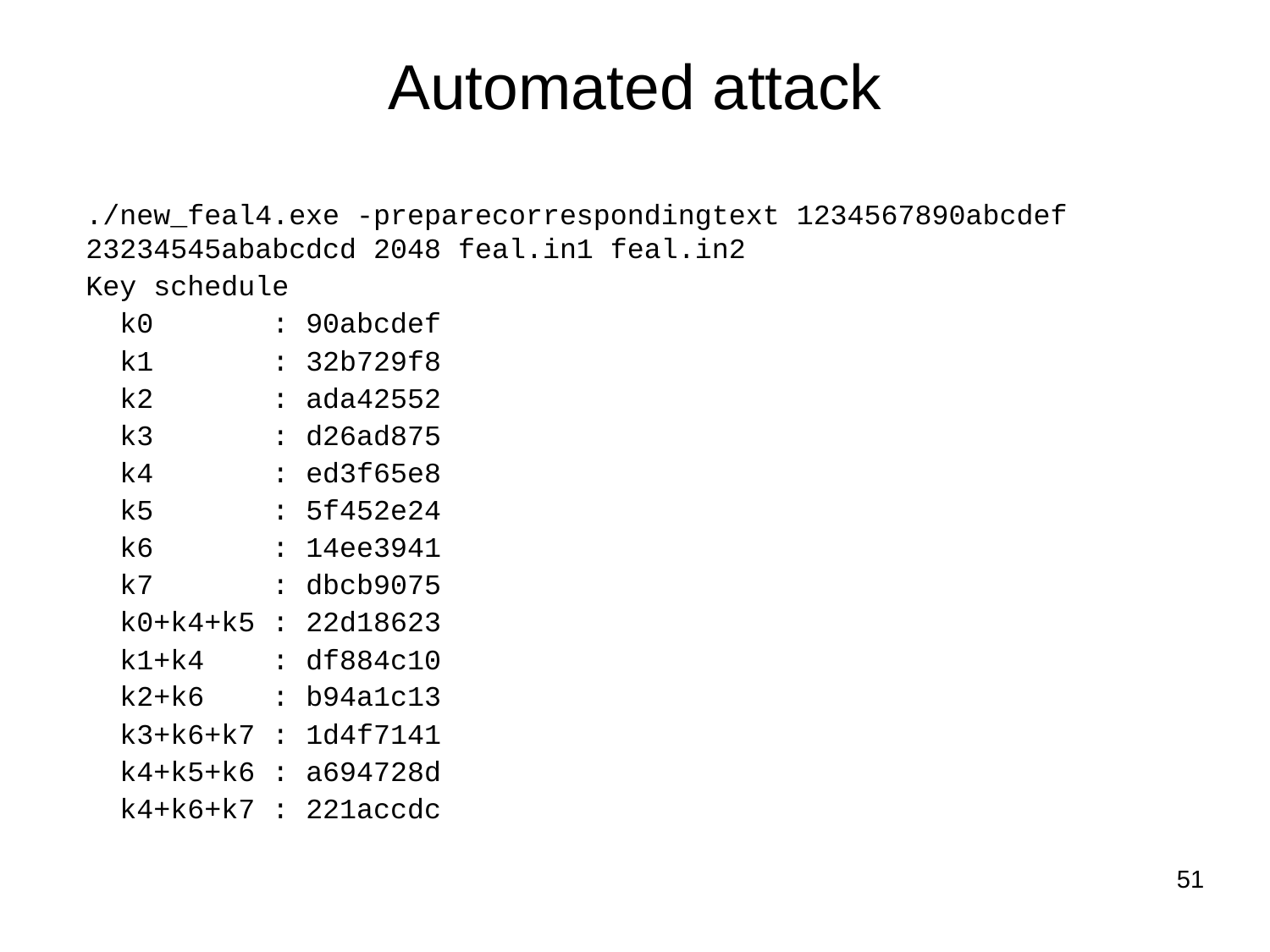

# Automated attack
./new_feal4.exe -preparecorrespondingtext 1234567890abcdef 23234545ababcdcd 2048 feal.in1 feal.in2
Key schedule
  k0       : 90abcdef
  k1       : 32b729f8
  k2       : ada42552
  k3       : d26ad875
  k4       : ed3f65e8
  k5       : 5f452e24
  k6       : 14ee3941
  k7       : dbcb9075
  k0+k4+k5 : 22d18623
  k1+k4    : df884c10
  k2+k6    : b94a1c13
  k3+k6+k7 : 1d4f7141
  k4+k5+k6 : a694728d
  k4+k6+k7 : 221accdc

51